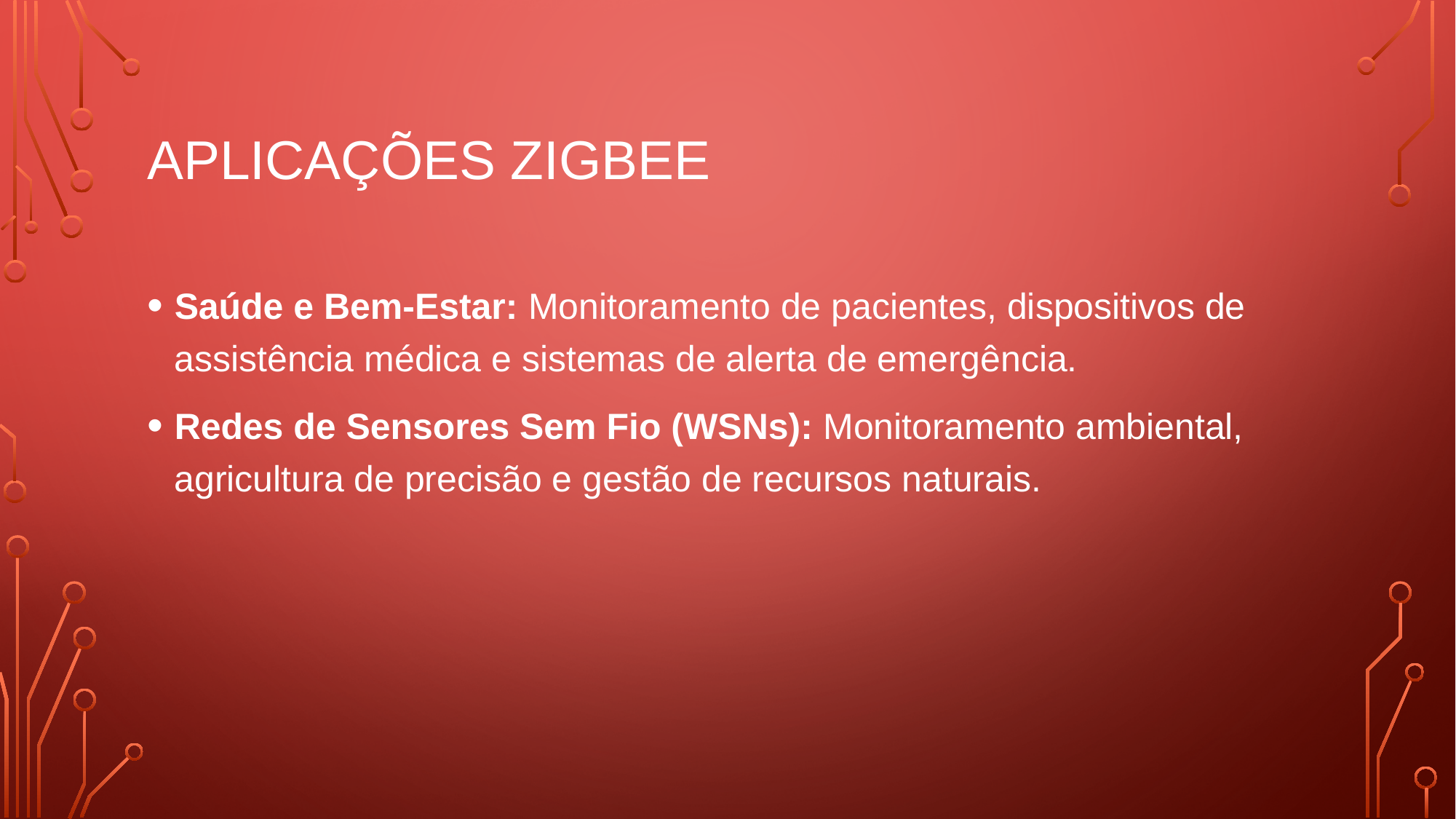

# Aplicações zigbee
Saúde e Bem-Estar: Monitoramento de pacientes, dispositivos de assistência médica e sistemas de alerta de emergência.
Redes de Sensores Sem Fio (WSNs): Monitoramento ambiental, agricultura de precisão e gestão de recursos naturais.